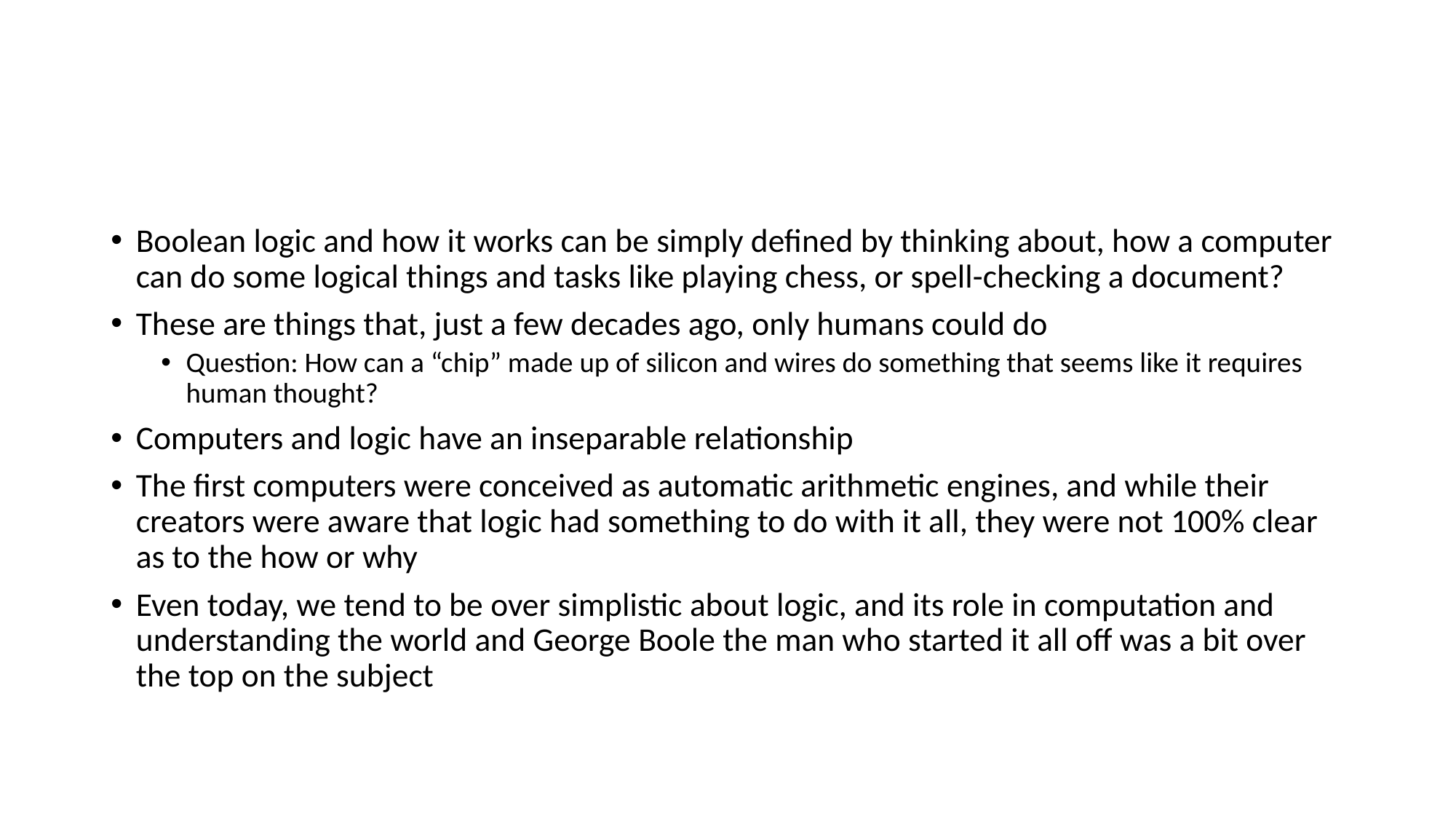

#
Boolean logic and how it works can be simply defined by thinking about, how a computer can do some logical things and tasks like playing chess, or spell-checking a document?
These are things that, just a few decades ago, only humans could do
Question: How can a “chip” made up of silicon and wires do something that seems like it requires human thought?
Computers and logic have an inseparable relationship
The first computers were conceived as automatic arithmetic engines, and while their creators were aware that logic had something to do with it all, they were not 100% clear as to the how or why
Even today, we tend to be over simplistic about logic, and its role in computation and understanding the world and George Boole the man who started it all off was a bit over the top on the subject